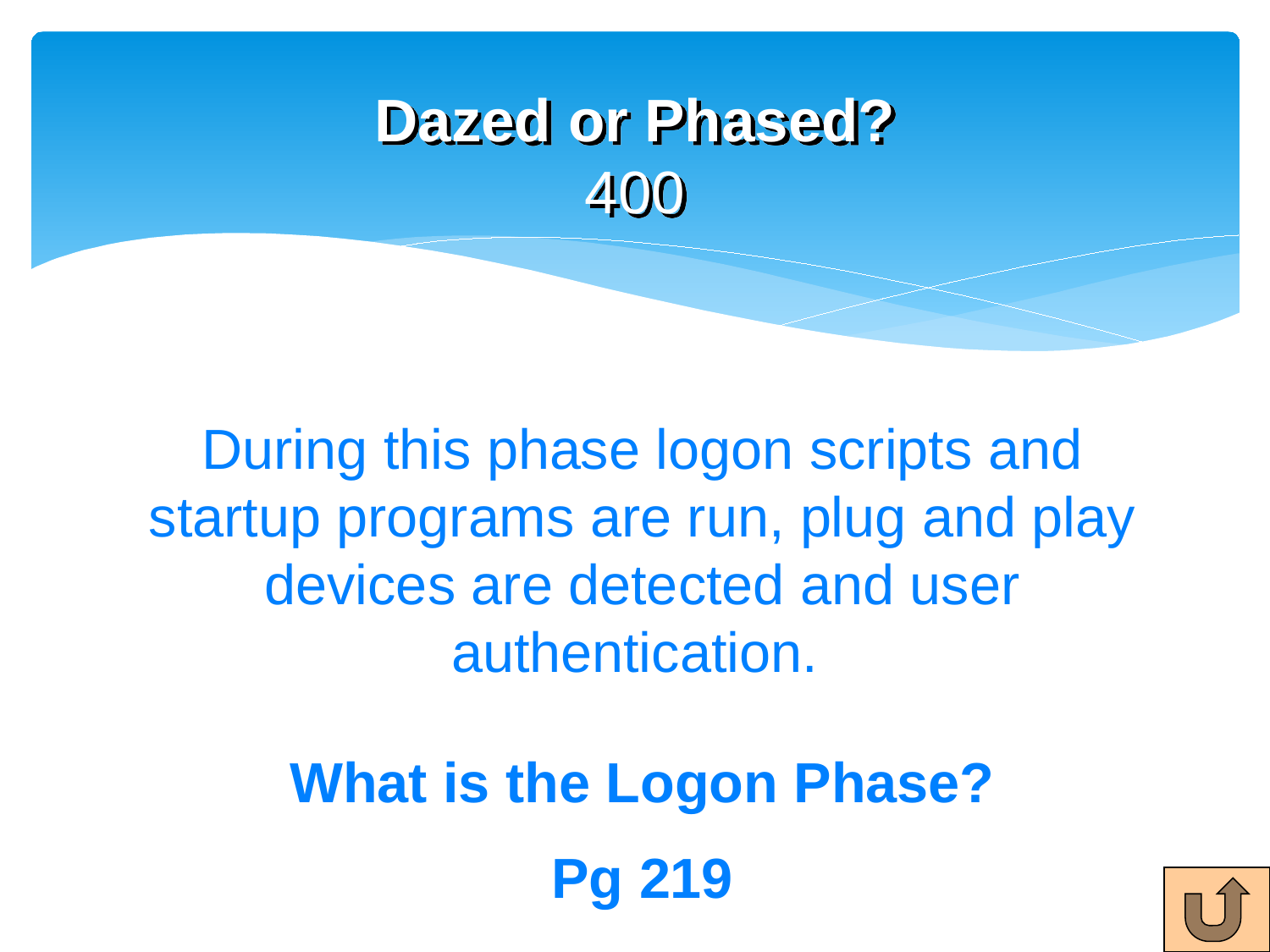

# Dazed or Phased? 400
During this phase logon scripts and startup programs are run, plug and play devices are detected and user authentication.
What is the Logon Phase?
Pg 219